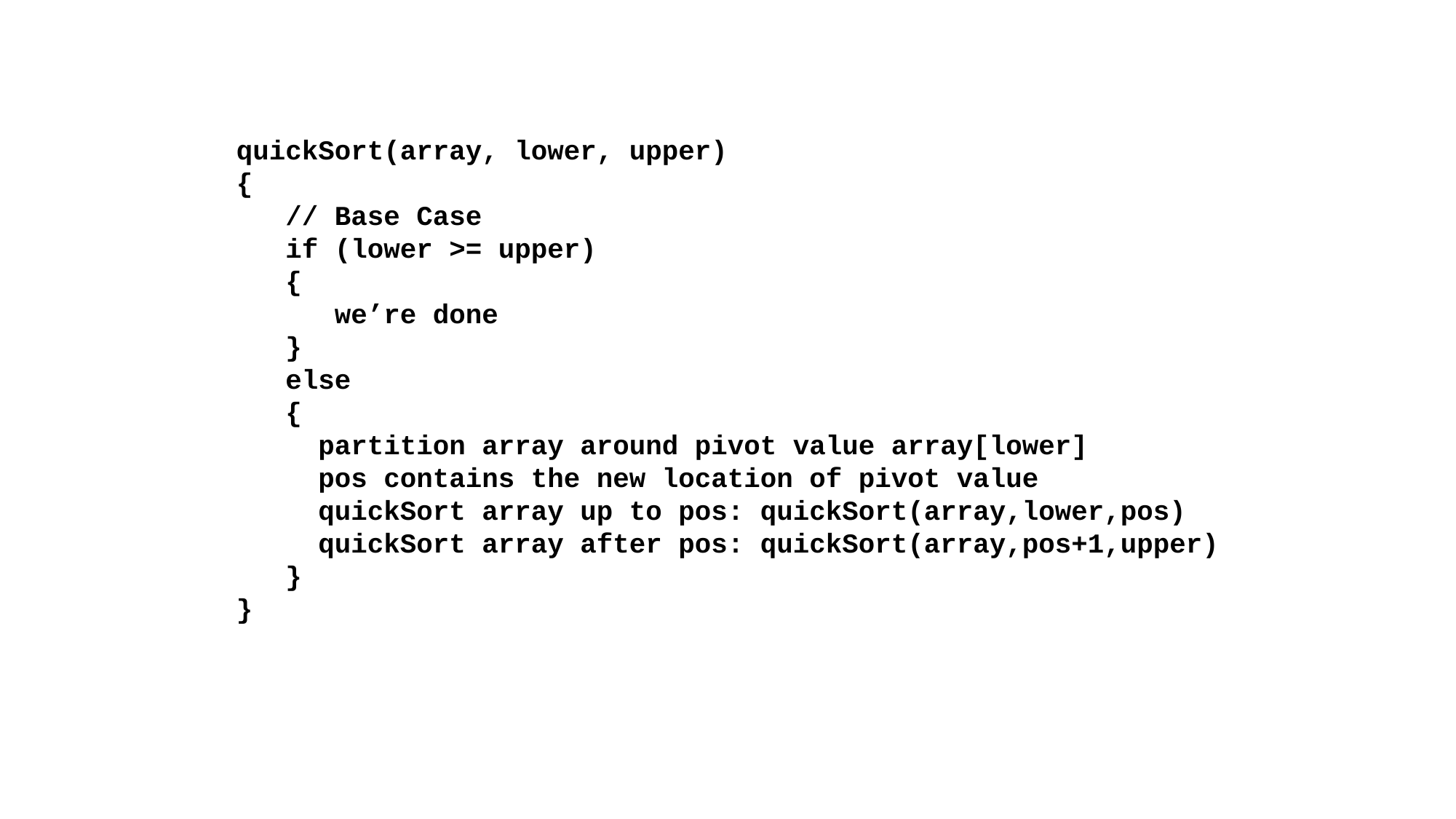

quickSort(array, lower, upper)
{
   // Base Case
   if (lower >= upper)
   {
      we’re done
   }
   else
   {
     partition array around pivot value array[lower]
     pos contains the new location of pivot value
     quickSort array up to pos: quickSort(array,lower,pos)
     quickSort array after pos: quickSort(array,pos+1,upper)
   }
}